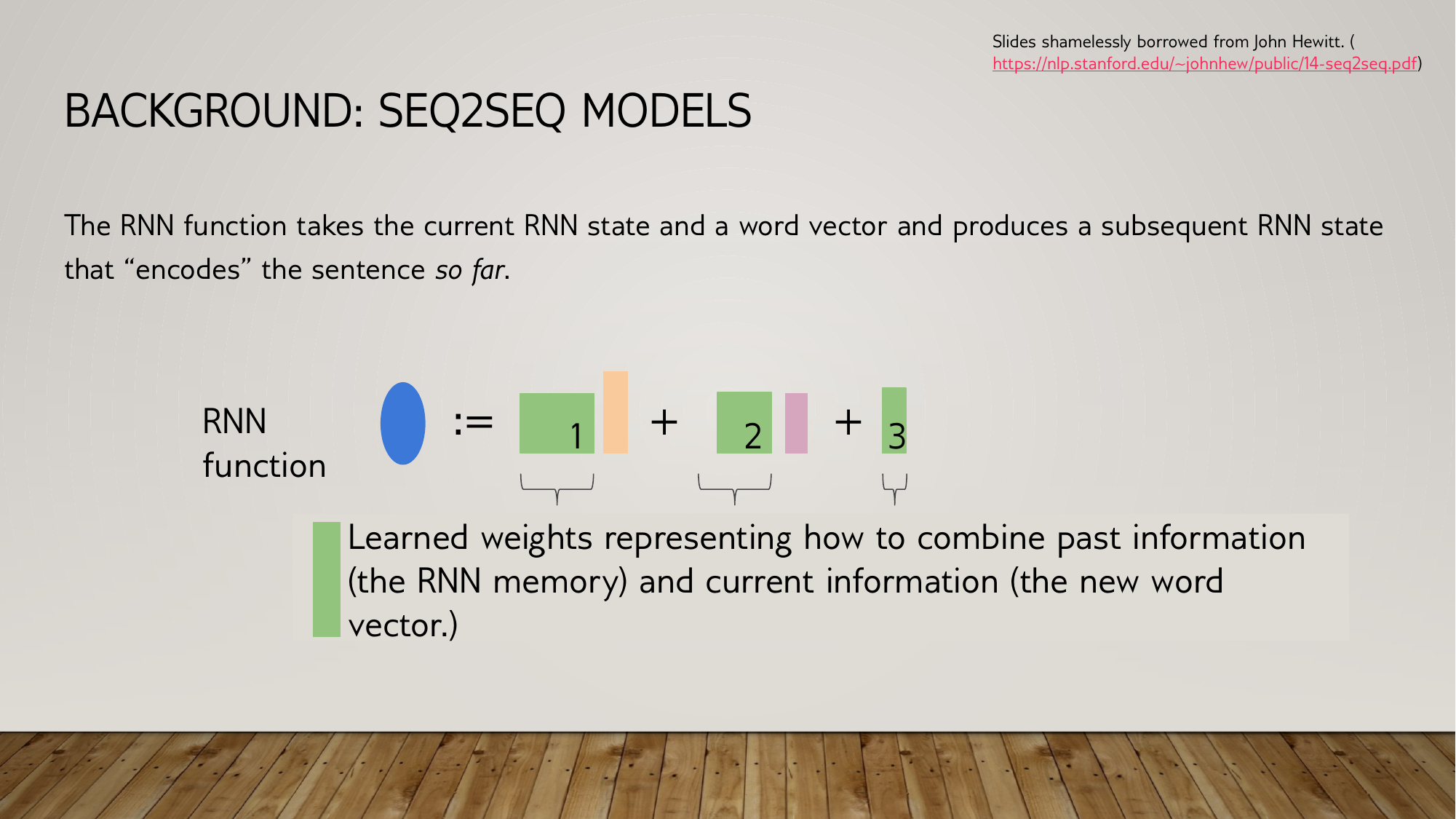

Slides shamelessly borrowed from John Hewitt. (https://nlp.stanford.edu/~johnhew/public/14-seq2seq.pdf)

# BackGround: Seq2Seq Models
The RNN function takes the current RNN state and a word vector and produces a subsequent RNN state that “encodes” the sentence so far.
:=
+
+
RNN
function

1
2
3

Learned weights representing how to combine past information (the RNN memory) and current information (the new word vector.)